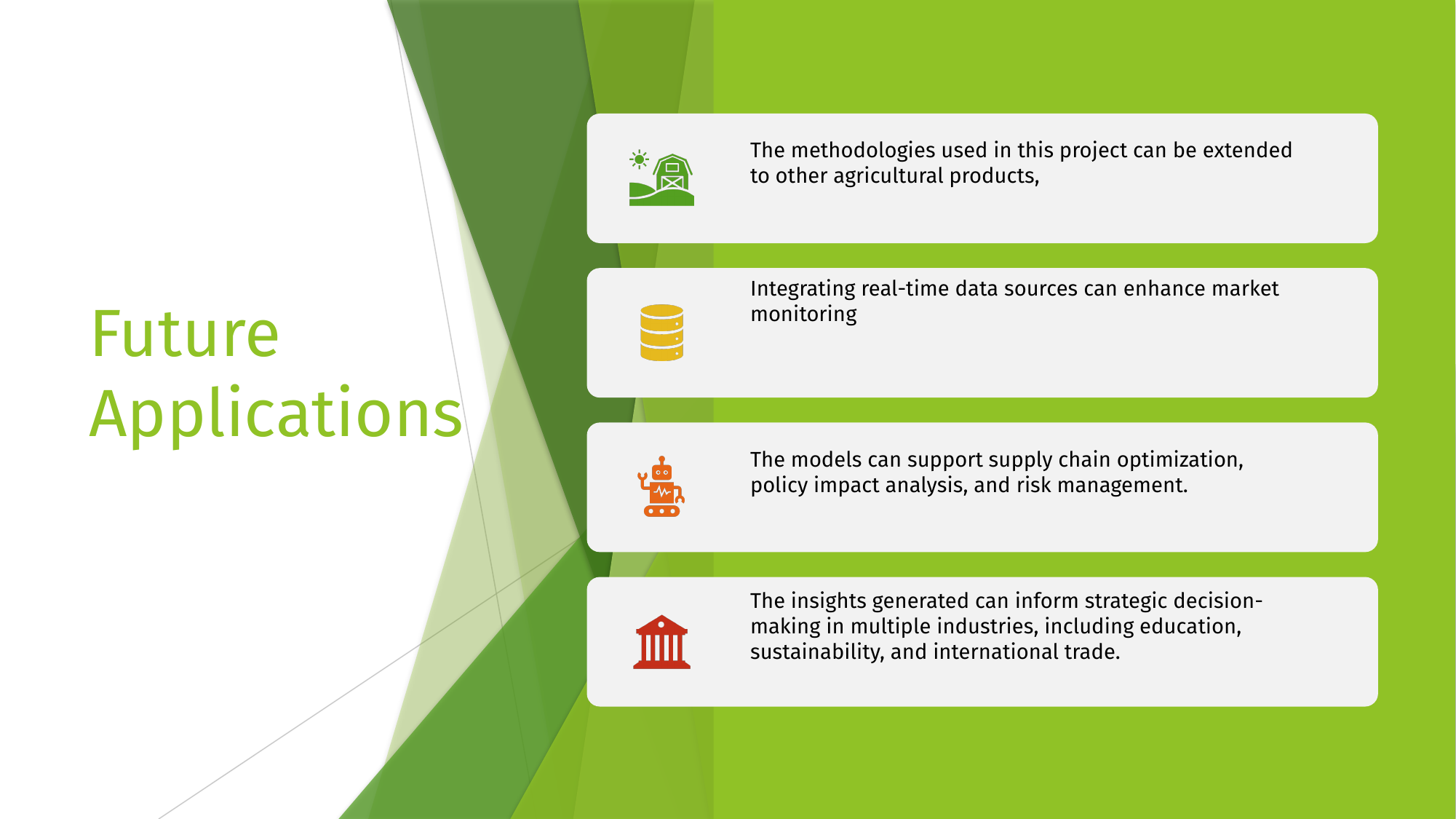

The methodologies used in this project can be extended to other agricultural products,

Integrating real-time data sources can enhance market monitoring

The models can support supply chain optimization, policy impact analysis, and risk management.

The insights generated can inform strategic decision-making in multiple industries, including education, sustainability, and international trade.

# Future Applications